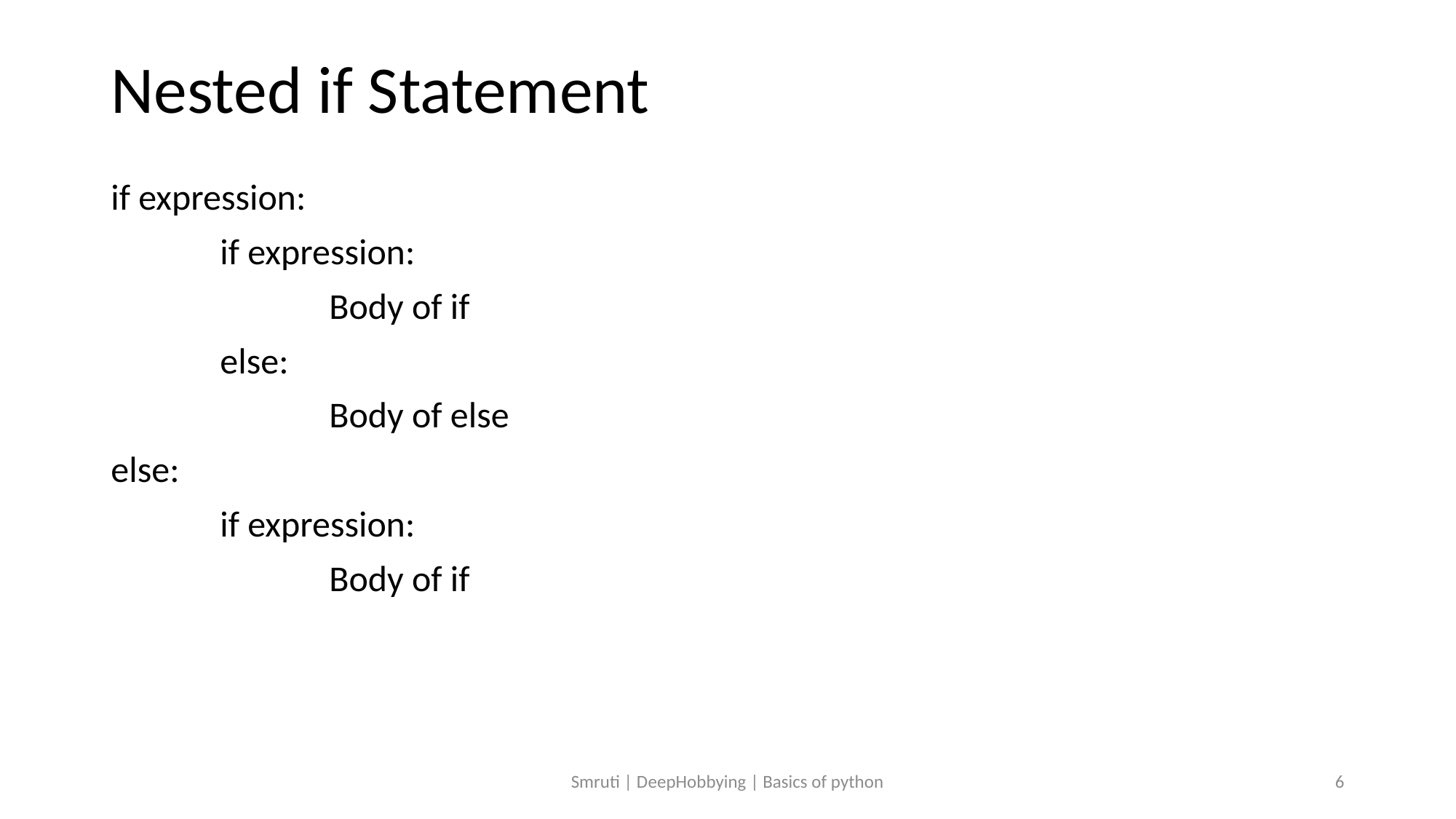

# Nested if Statement
if expression:
	if expression:
    		Body of if
	else:
    		Body of else
else:
    	if expression:
    		Body of if

Smruti | DeepHobbying | Basics of python
6